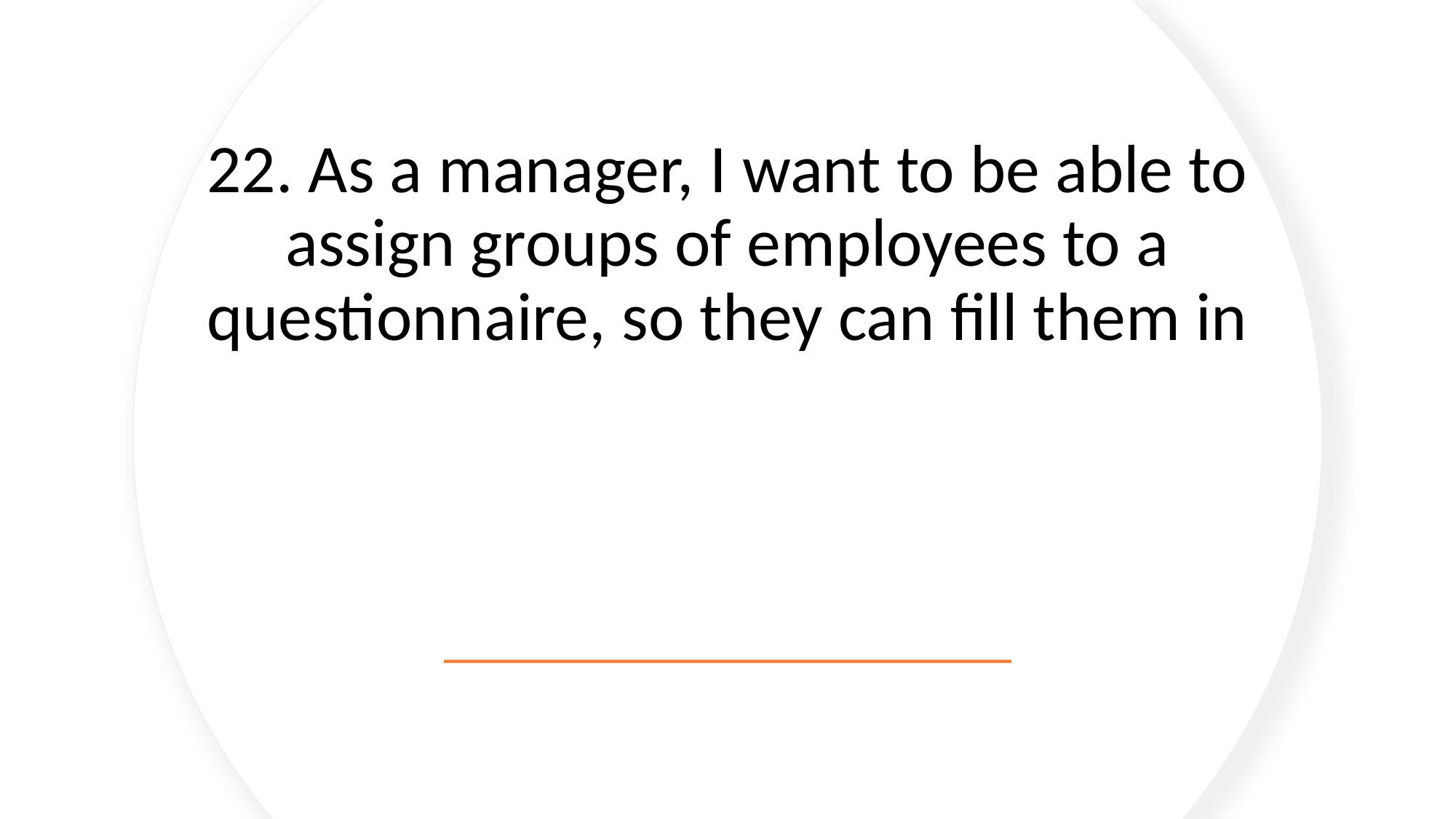

# 22. As a manager, I want to be able to assign groups of employees to a questionnaire, so they can fill them in